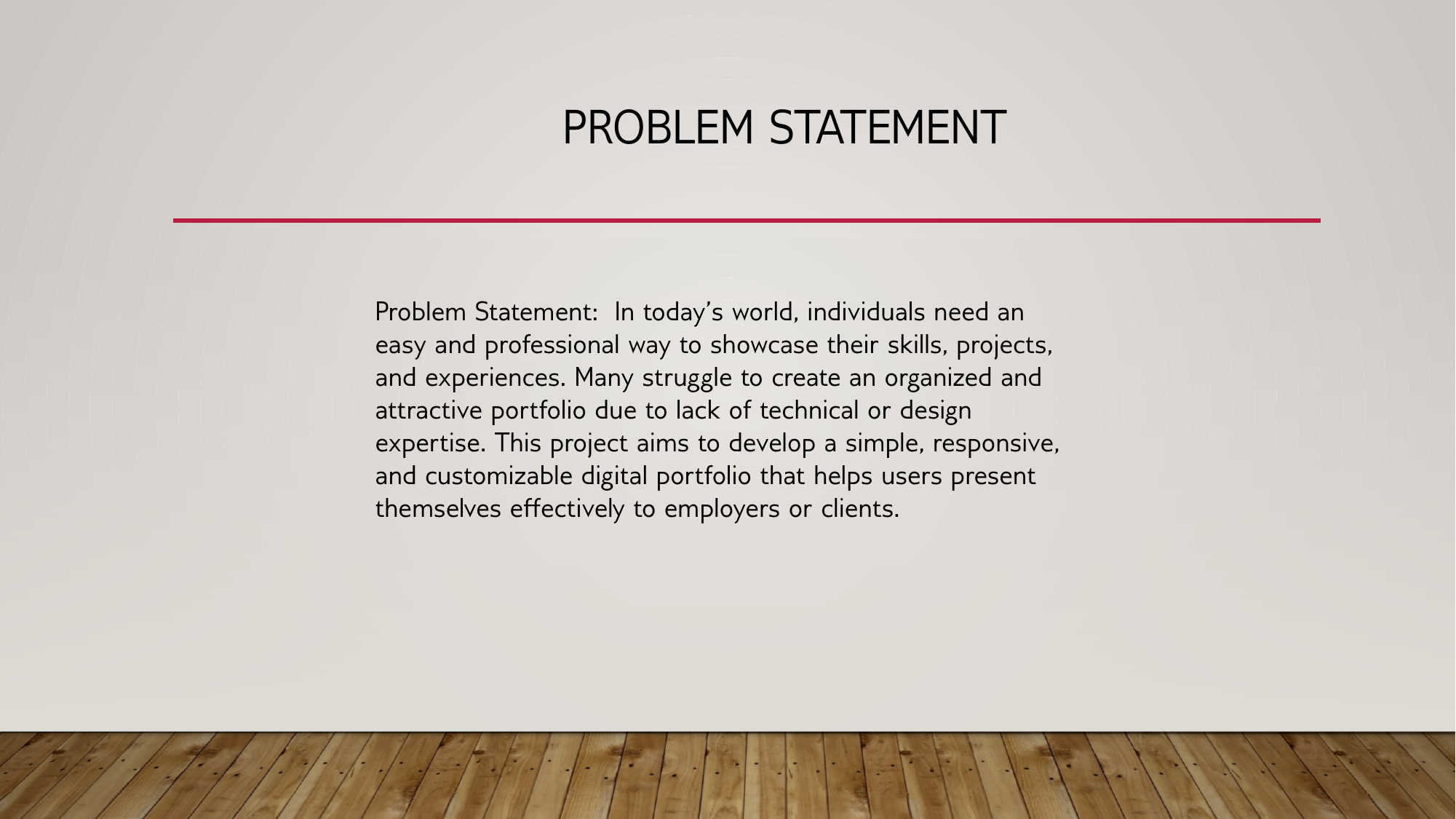

# Problem statement

Problem Statement:  In today’s world, individuals need an easy and professional way to showcase their skills, projects, and experiences. Many struggle to create an organized and attractive portfolio due to lack of technical or design expertise. This project aims to develop a simple, responsive, and customizable digital portfolio that helps users present themselves effectively to employers or clients.